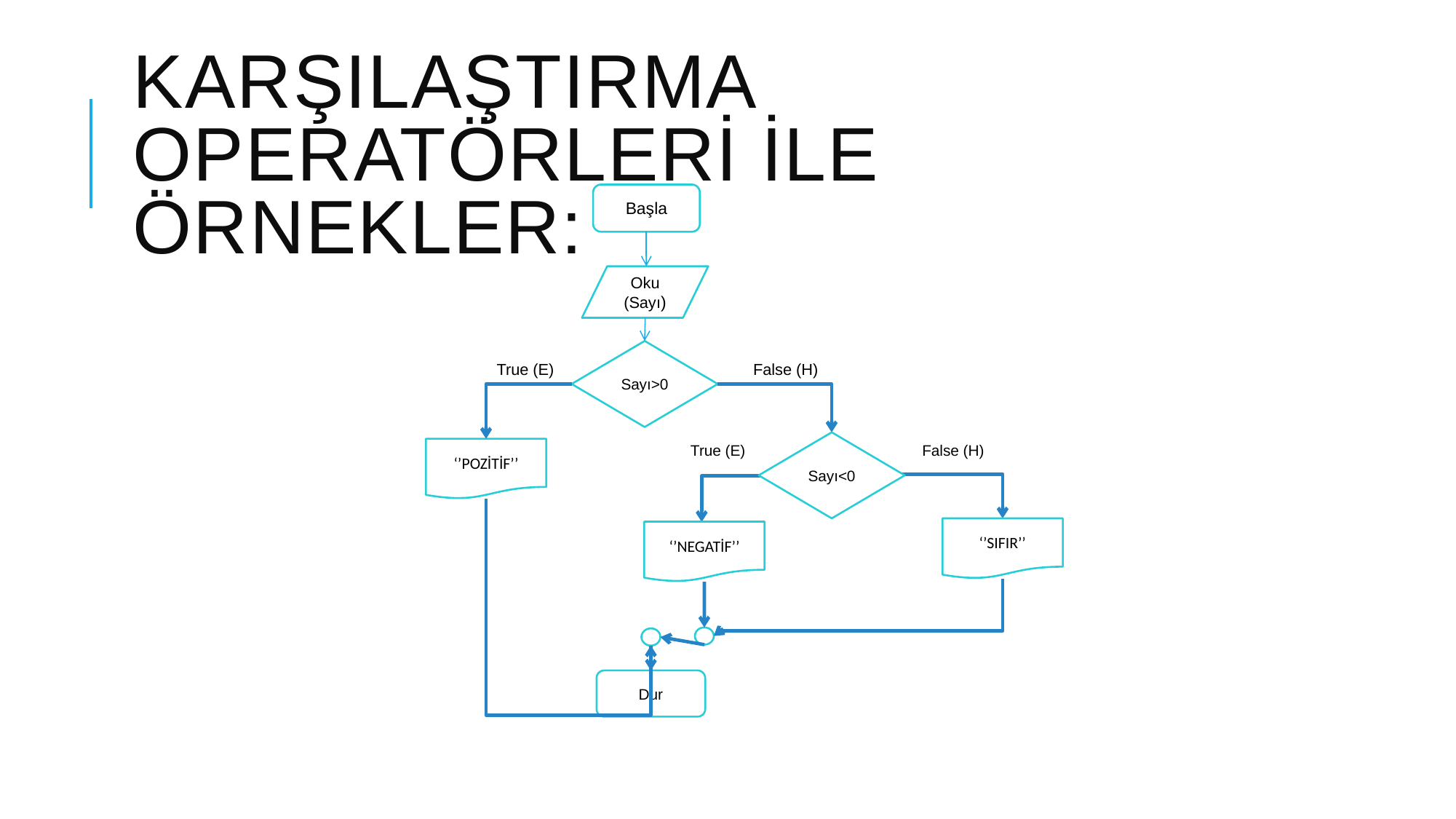

# Karşılaştırma operatörleri ile örnekler:
Başla
Oku (Sayı)
Sayı>0
True (E)
False (H)
Sayı<0
True (E)
False (H)
‘’POZİTİF’’
‘’SIFIR’’
‘’NEGATİF’’

Dur